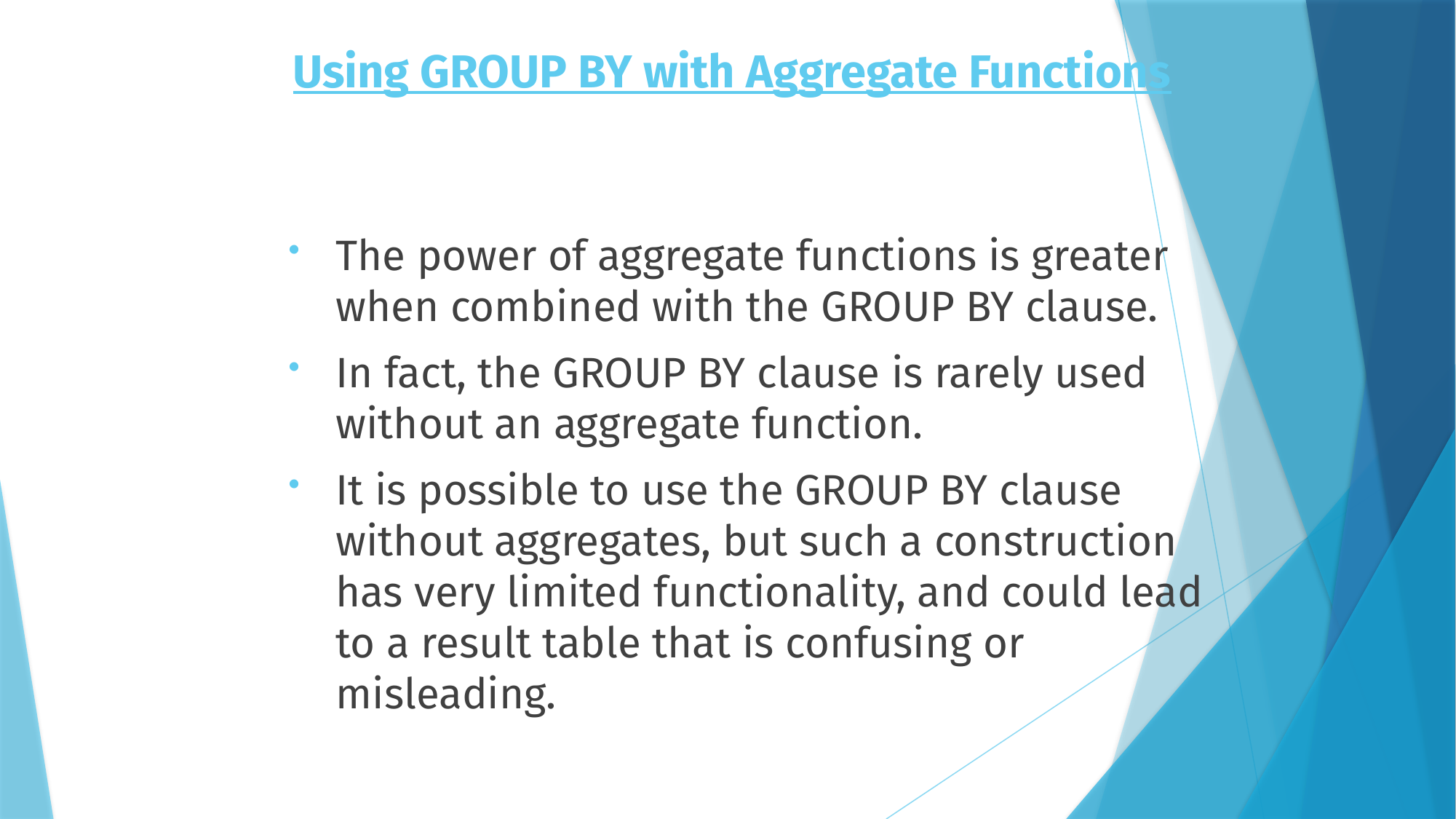

# Using GROUP BY with Aggregate Functions

The power of aggregate functions is greater when combined with the GROUP BY clause.
In fact, the GROUP BY clause is rarely used without an aggregate function.
It is possible to use the GROUP BY clause without aggregates, but such a construction has very limited functionality, and could lead to a result table that is confusing or misleading.